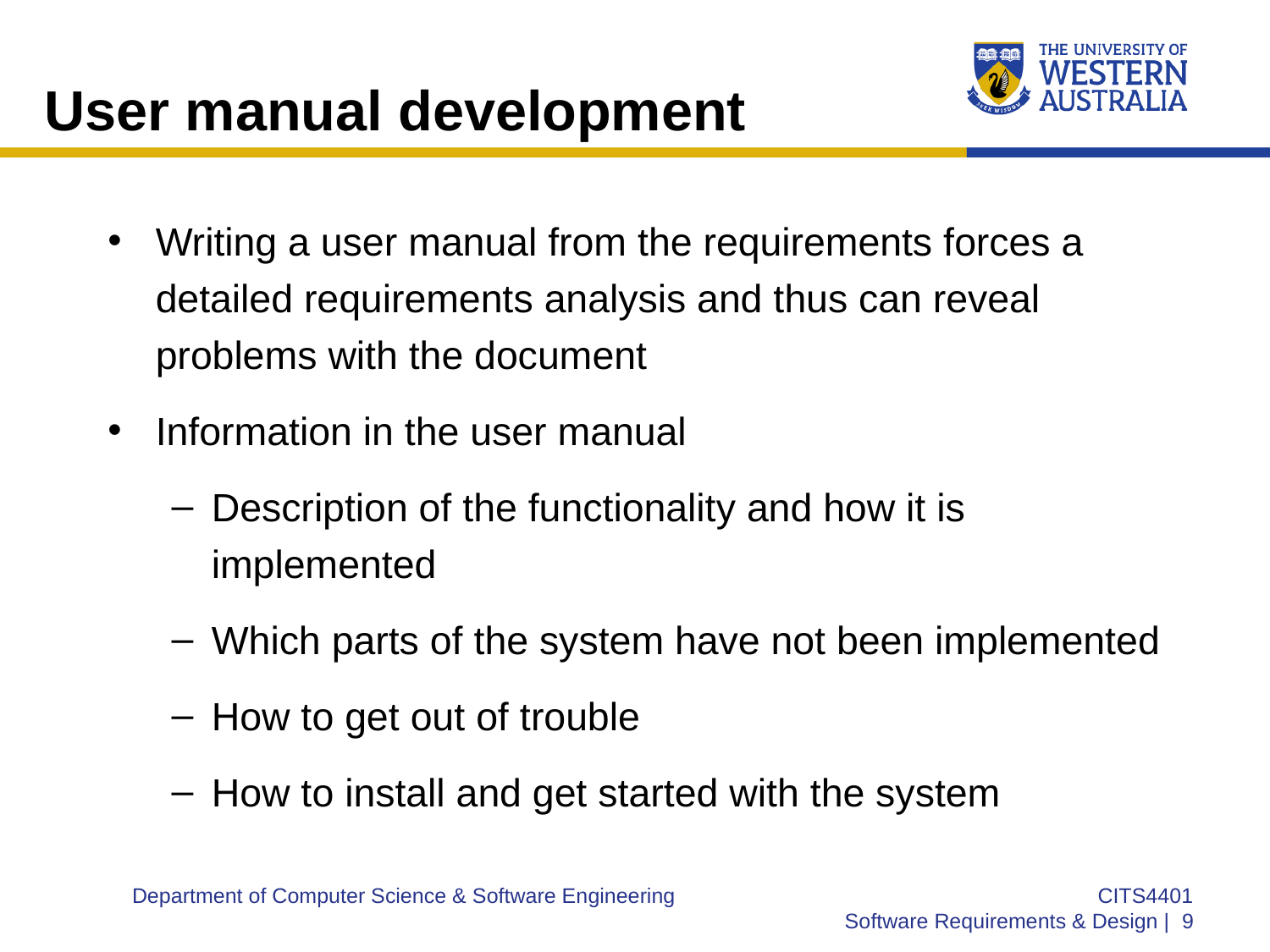

# User manual development
Writing a user manual from the requirements forces a detailed requirements analysis and thus can reveal problems with the document
Information in the user manual
Description of the functionality and how it is implemented
Which parts of the system have not been implemented
How to get out of trouble
How to install and get started with the system